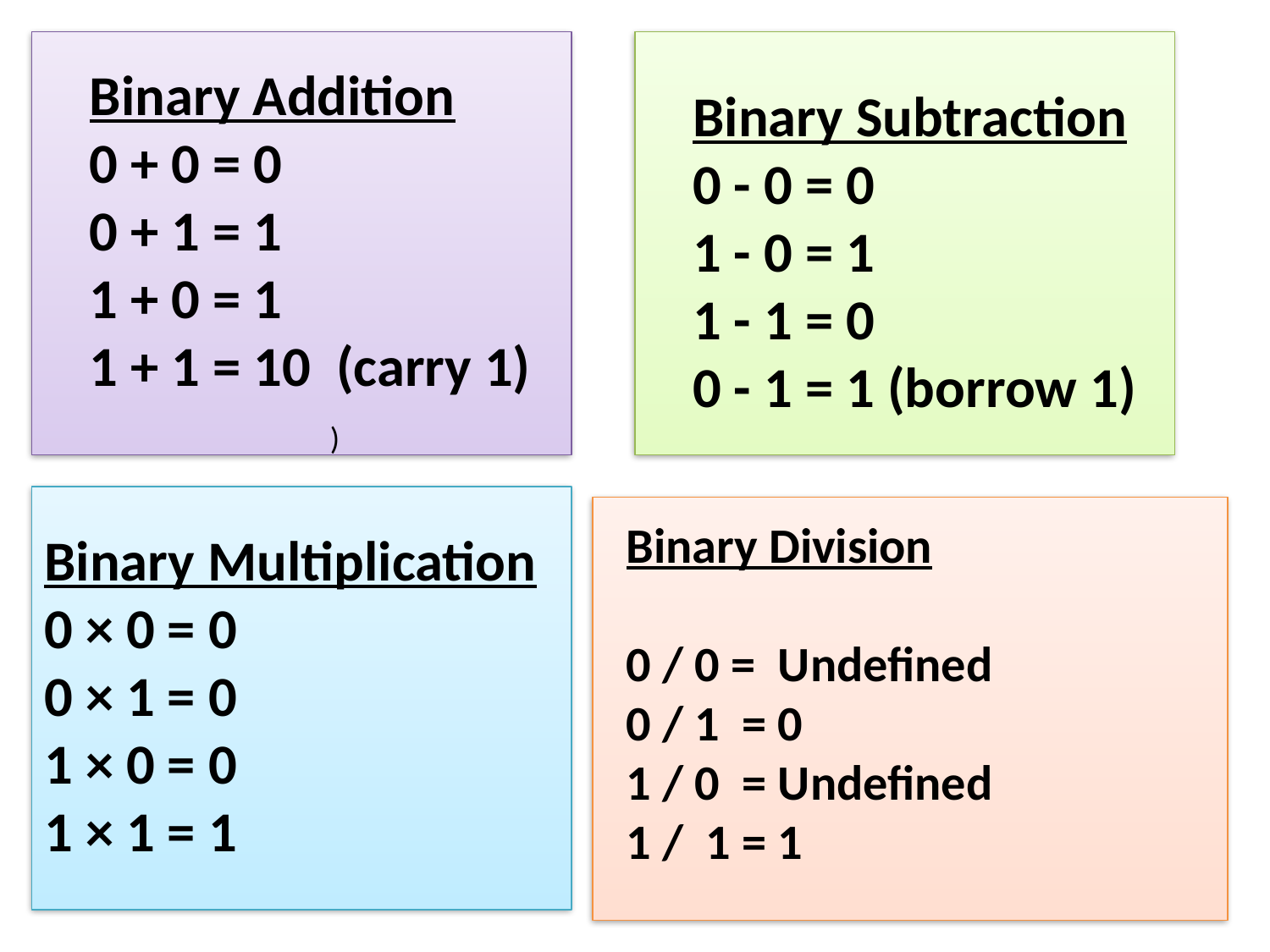

Binary Addition
0 + 0 = 0
0 + 1 = 1
1 + 0 = 1
1 + 1 = 10  (carry 1)
Binary Subtraction
0 - 0 = 0
1 - 0 = 1
1 - 1 = 0
0 - 1 = 1 (borrow 1)
)

Binary Division

0 / 0 =  Undefined
0 / 1  = 0
1 / 0  = Undefined
1 /  1 = 1
Binary Multiplication
0 × 0 = 0
0 × 1 = 0
1 × 0 = 0
1 × 1 = 1